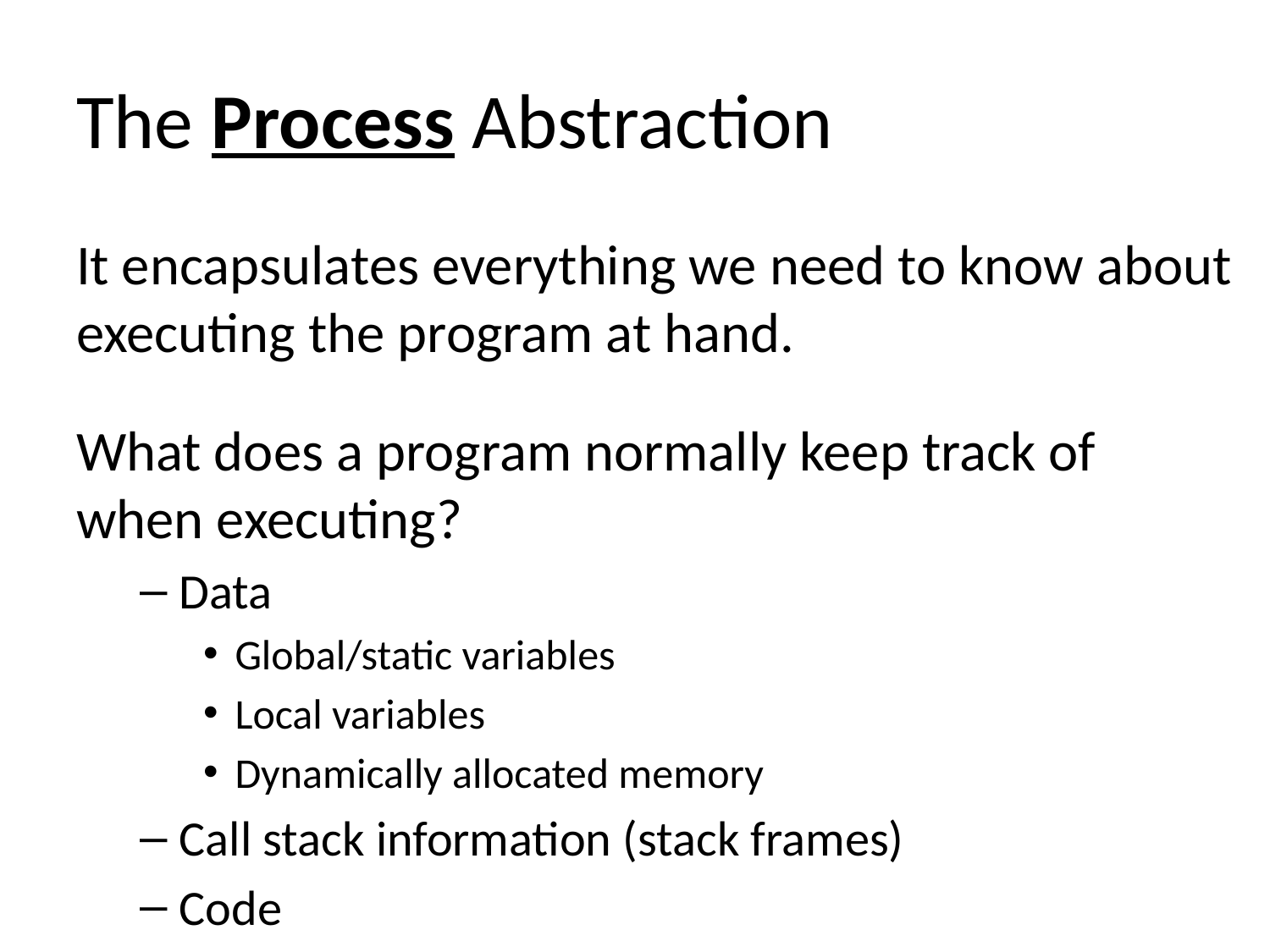

# The Process Abstraction
It encapsulates everything we need to know about executing the program at hand.

What does a program normally keep track of when executing?
Data
Global/static variables
Local variables
Dynamically allocated memory
Call stack information (stack frames)
Code